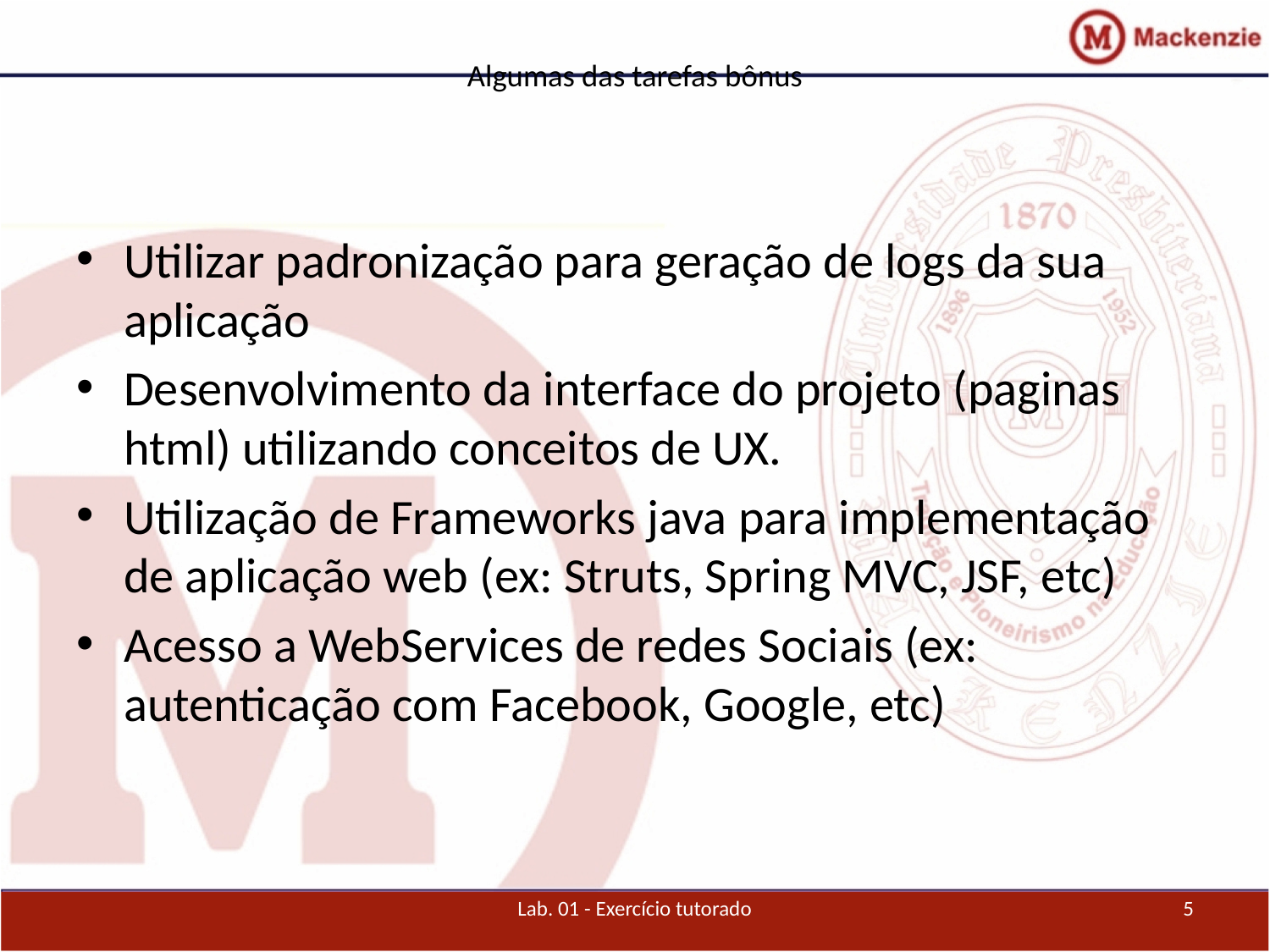

# Algumas das tarefas bônus
Utilizar padronização para geração de logs da sua aplicação
Desenvolvimento da interface do projeto (paginas html) utilizando conceitos de UX.
Utilização de Frameworks java para implementação de aplicação web (ex: Struts, Spring MVC, JSF, etc)
Acesso a WebServices de redes Sociais (ex: autenticação com Facebook, Google, etc)

Lab. 01 - Exercício tutorado
5